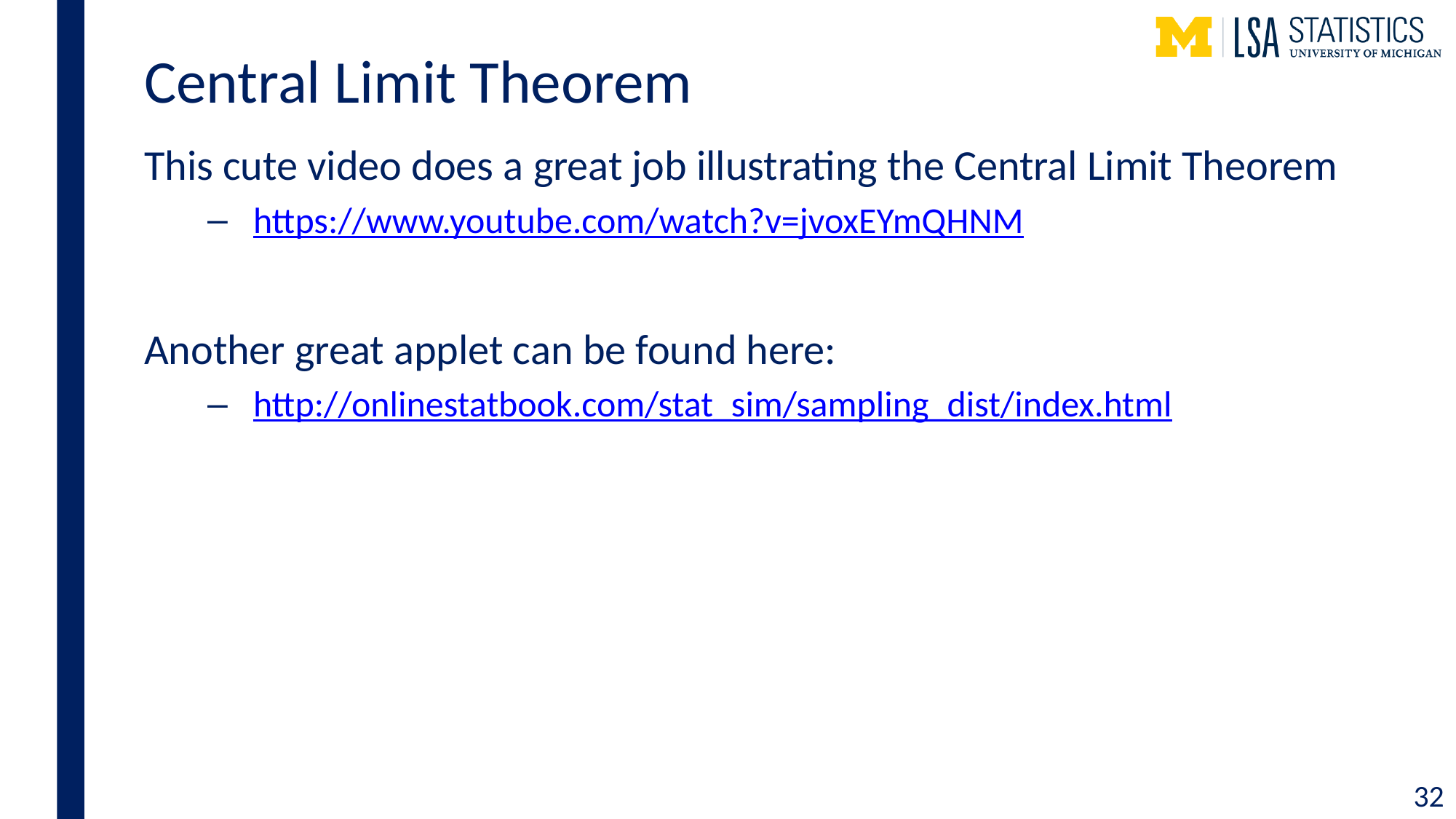

# Central Limit Theorem
This cute video does a great job illustrating the Central Limit Theorem
https://www.youtube.com/watch?v=jvoxEYmQHNM

Another great applet can be found here:
http://onlinestatbook.com/stat_sim/sampling_dist/index.html
32